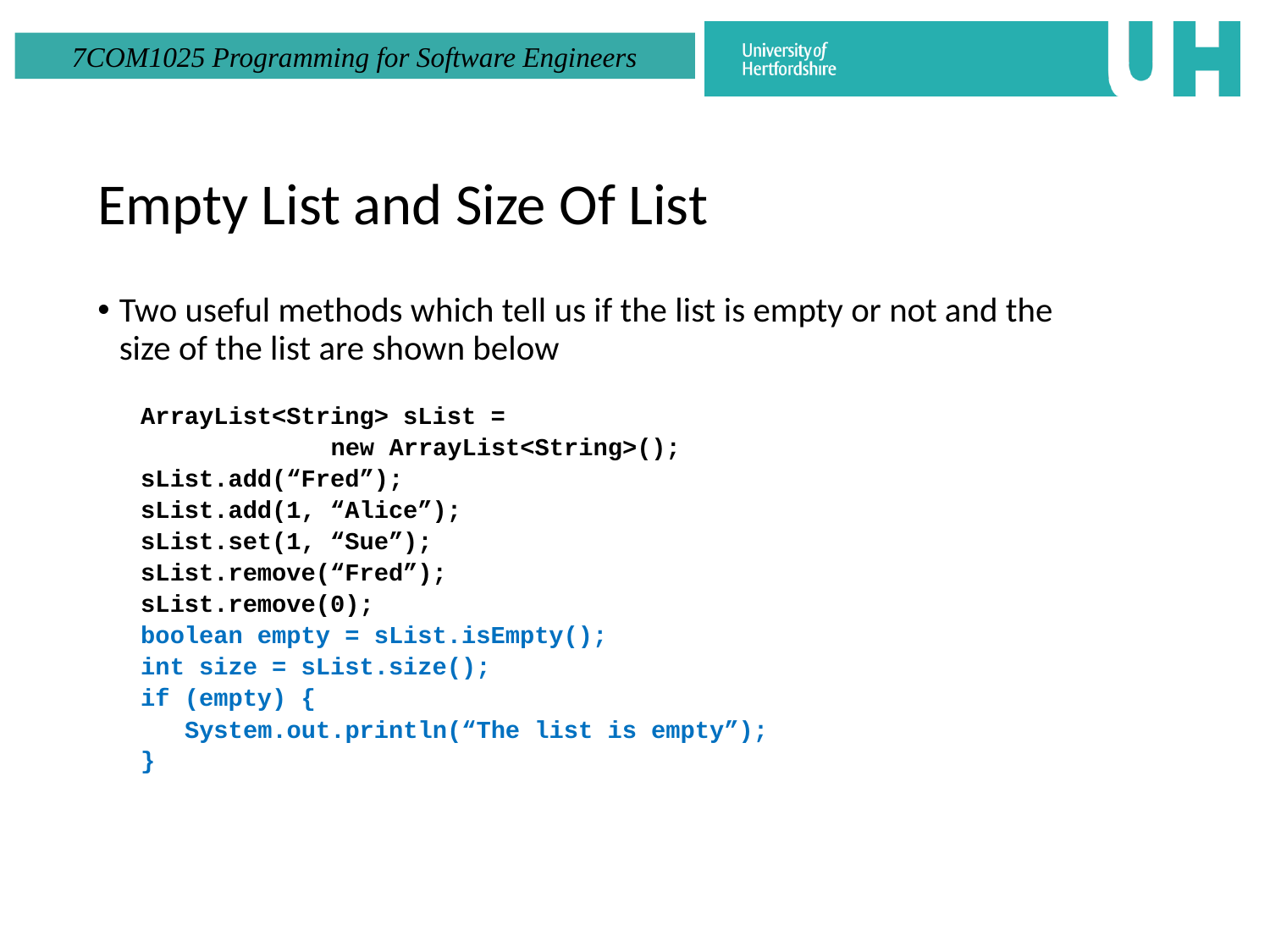

# Empty List and Size Of List
Two useful methods which tell us if the list is empty or not and the size of the list are shown below

ArrayList<String> sList =
             new ArrayList<String>();
sList.add(“Fred”);
sList.add(1, “Alice”);
sList.set(1, “Sue”);
sList.remove(“Fred”);
sList.remove(0);
boolean empty = sList.isEmpty();
int size = sList.size();
if (empty) {
   System.out.println(“The list is empty”);
}